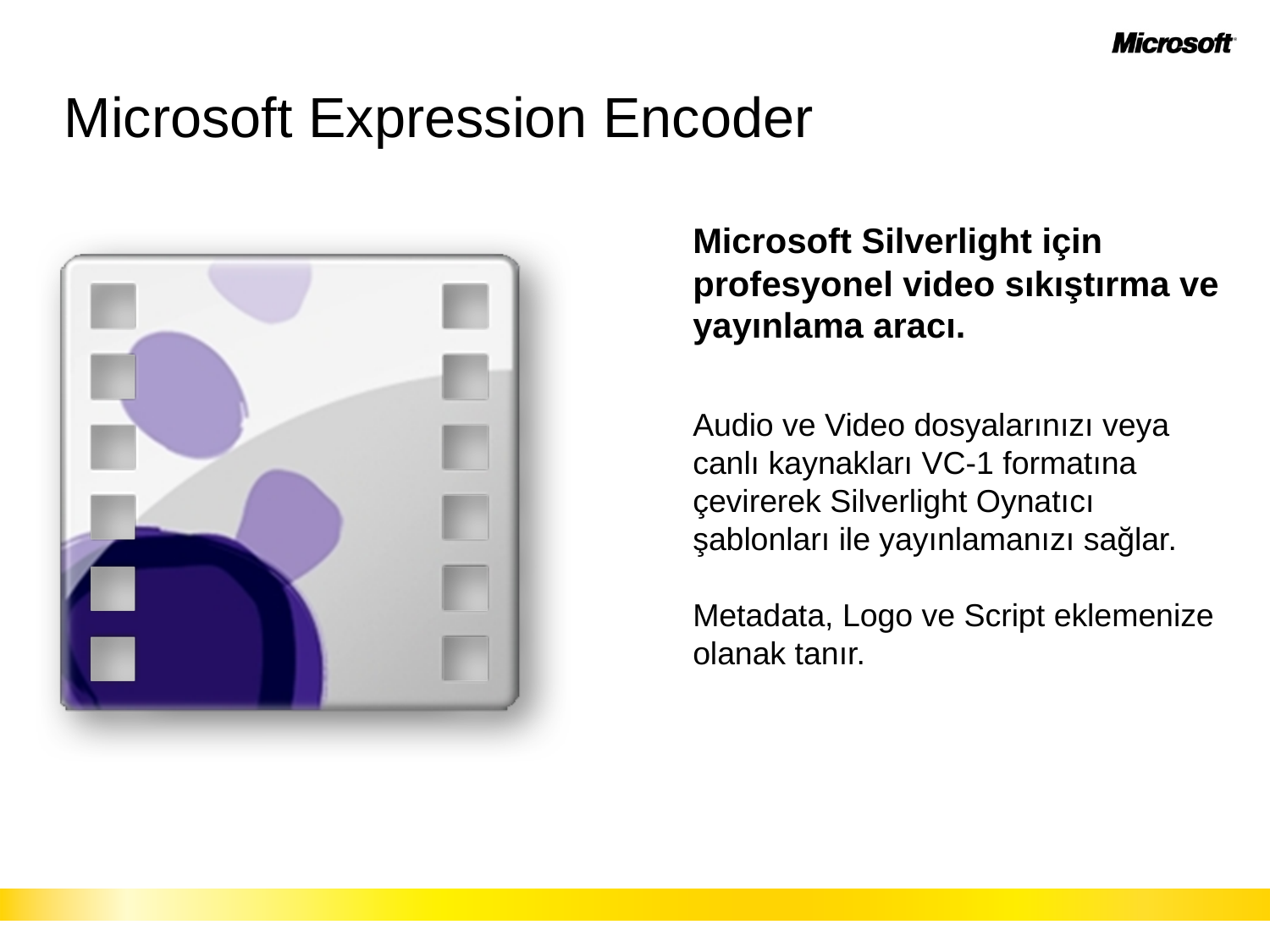

# Microsoft Expression Encoder
Microsoft Silverlight için profesyonel video sıkıştırma ve yayınlama aracı.

Audio ve Video dosyalarınızı veya canlı kaynakları VC-1 formatına çevirerek Silverlight Oynatıcı şablonları ile yayınlamanızı sağlar.

Metadata, Logo ve Script eklemenize olanak tanır.